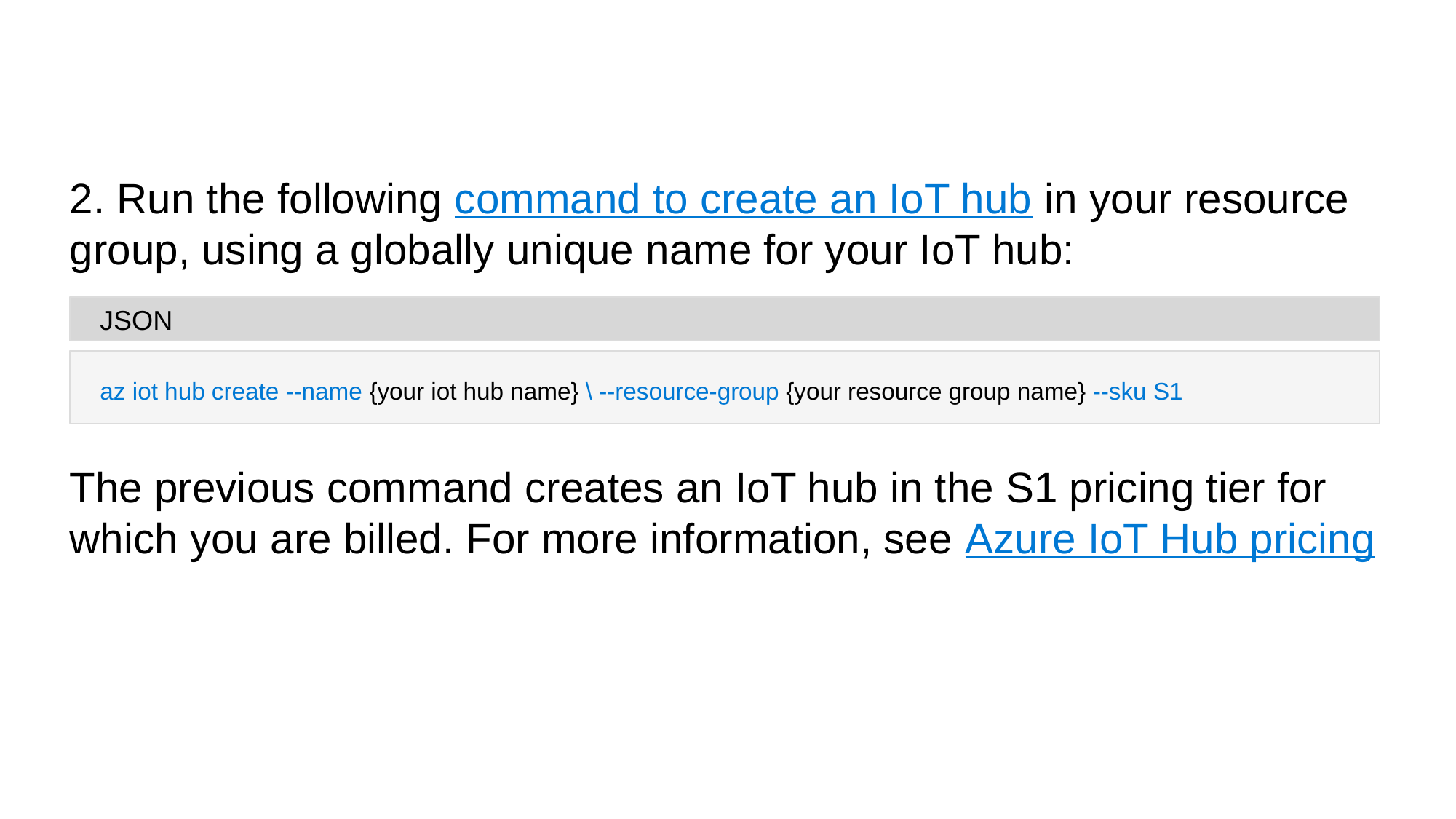

#
2. Run the following command to create an IoT hub in your resource group, using a globally unique name for your IoT hub:

The previous command creates an IoT hub in the S1 pricing tier for which you are billed. For more information, see Azure IoT Hub pricing
JSON
az iot hub create --name {your iot hub name} \ --resource-group {your resource group name} --sku S1